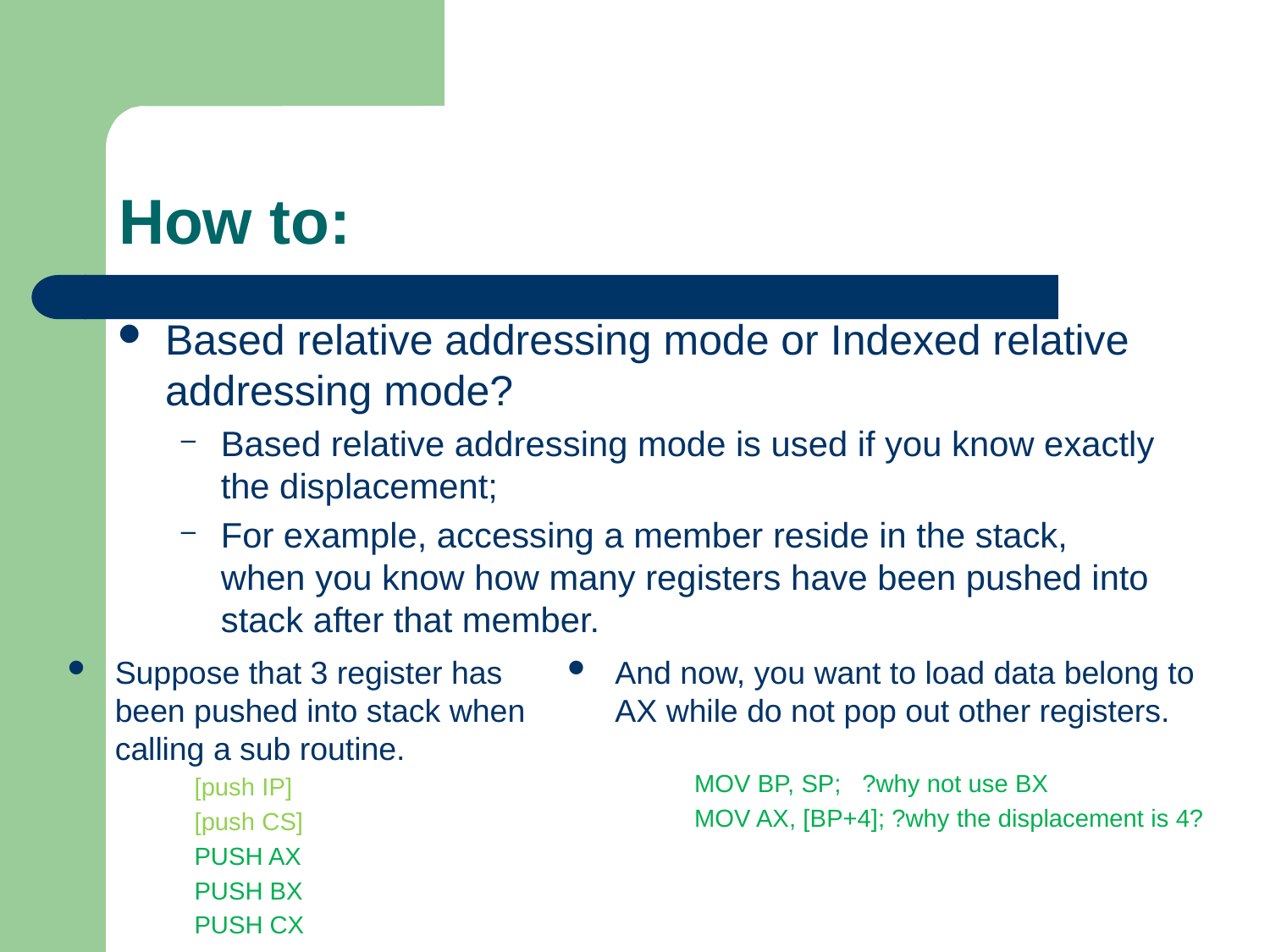

# How to:
Based relative addressing mode or Indexed relative addressing mode?
Based relative addressing mode is used if you know exactly the displacement;
For example, accessing a member reside in the stack, when you know how many registers have been pushed into stack after that member.
Suppose that 3 register has been pushed into stack when calling a sub routine.
	[push IP]
	[push CS]
	PUSH AX
	PUSH BX
	PUSH CX
And now, you want to load data belong to AX while do not pop out other registers.

	MOV BP, SP;   ?why not use BX
	MOV AX, [BP+4]; ?why the displacement is 4?